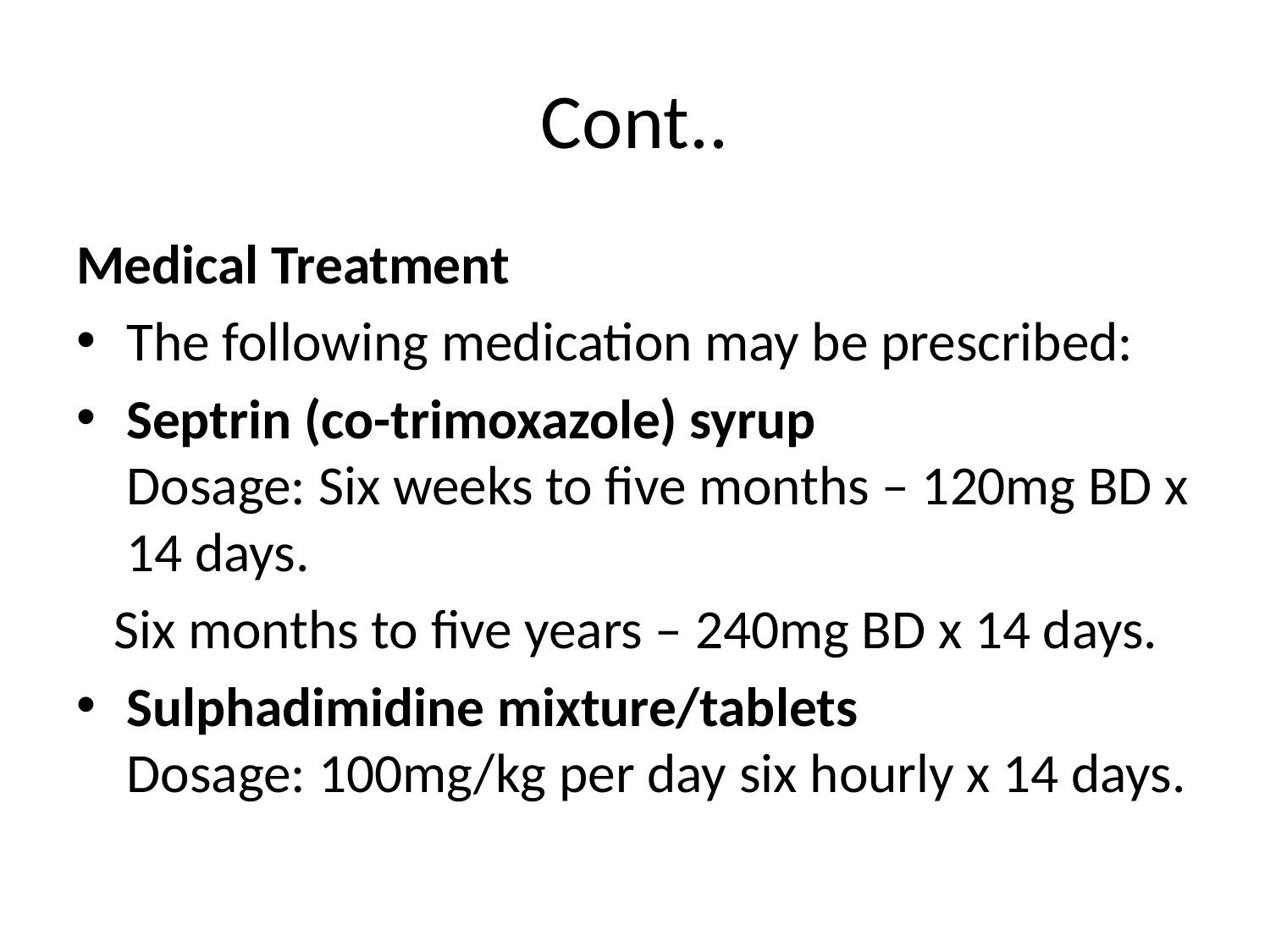

# Cont..
Medical Treatment
The following medication may be prescribed:
Septrin (co-trimoxazole) syrup
Dosage: Six weeks to five months – 120mg BD x 14 days.
   Six months to five years – 240mg BD x 14 days.
Sulphadimidine mixture/tablets
Dosage: 100mg/kg per day six hourly x 14 days.